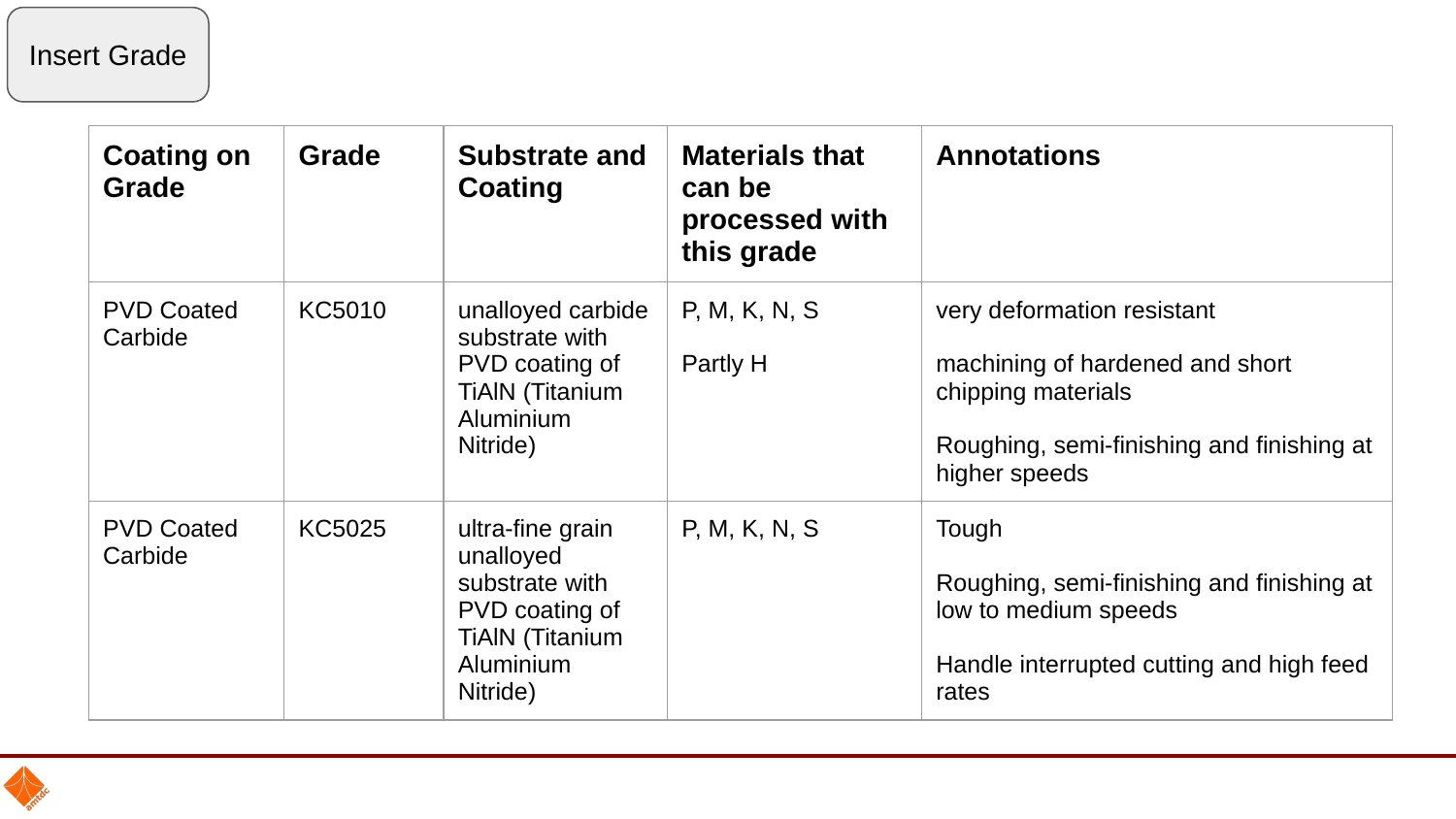

Insert Grade
| Coating on Grade | Grade | Substrate and Coating | Materials that can be processed with this grade | Annotations |
| --- | --- | --- | --- | --- |
| PVD Coated Carbide | KC5010 | unalloyed carbide substrate with PVD coating of TiAlN (Titanium Aluminium Nitride) | P, M, K, N, S Partly H | very deformation resistant machining of hardened and short chipping materials Roughing, semi-finishing and finishing at higher speeds |
| PVD Coated Carbide | KC5025 | ultra-fine grain unalloyed substrate with PVD coating of TiAlN (Titanium Aluminium Nitride) | P, M, K, N, S | Tough Roughing, semi-finishing and finishing at low to medium speeds Handle interrupted cutting and high feed rates |